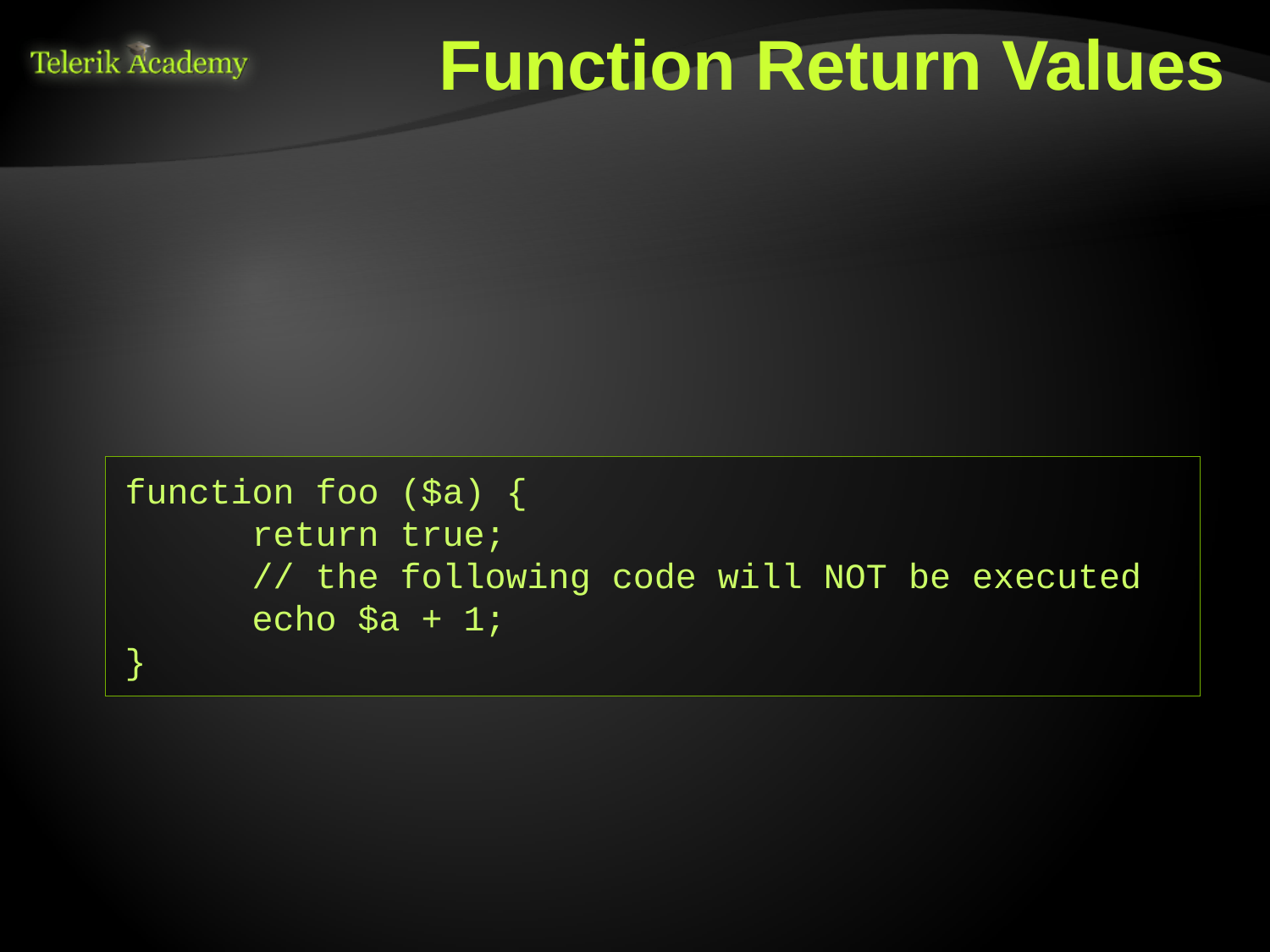

# Function Return Values
Functions can return values with the return statement
Accepts only one argument – the value to be returned
Exits the function

To return multiple values you can use arrays
Function is not obligatory to return value
function foo ($a) {
	return true;
	// the following code will NOT be executed
	echo $a + 1;
}